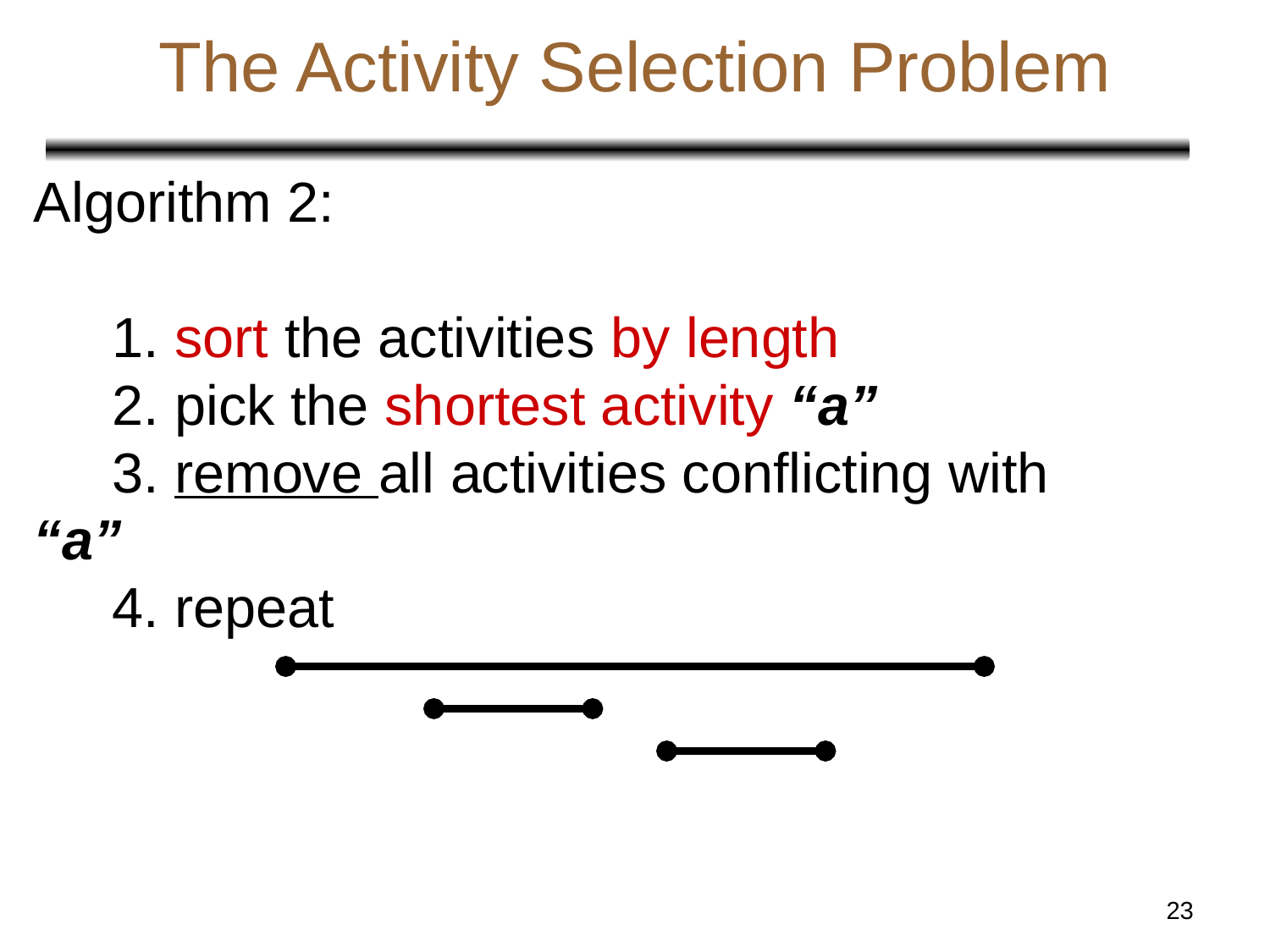

# The Activity Selection Problem
Algorithm 2:

     1. sort the activities by length
     2. pick the shortest activity “a”
     3. remove all activities conflicting with “a”
     4. repeat
23